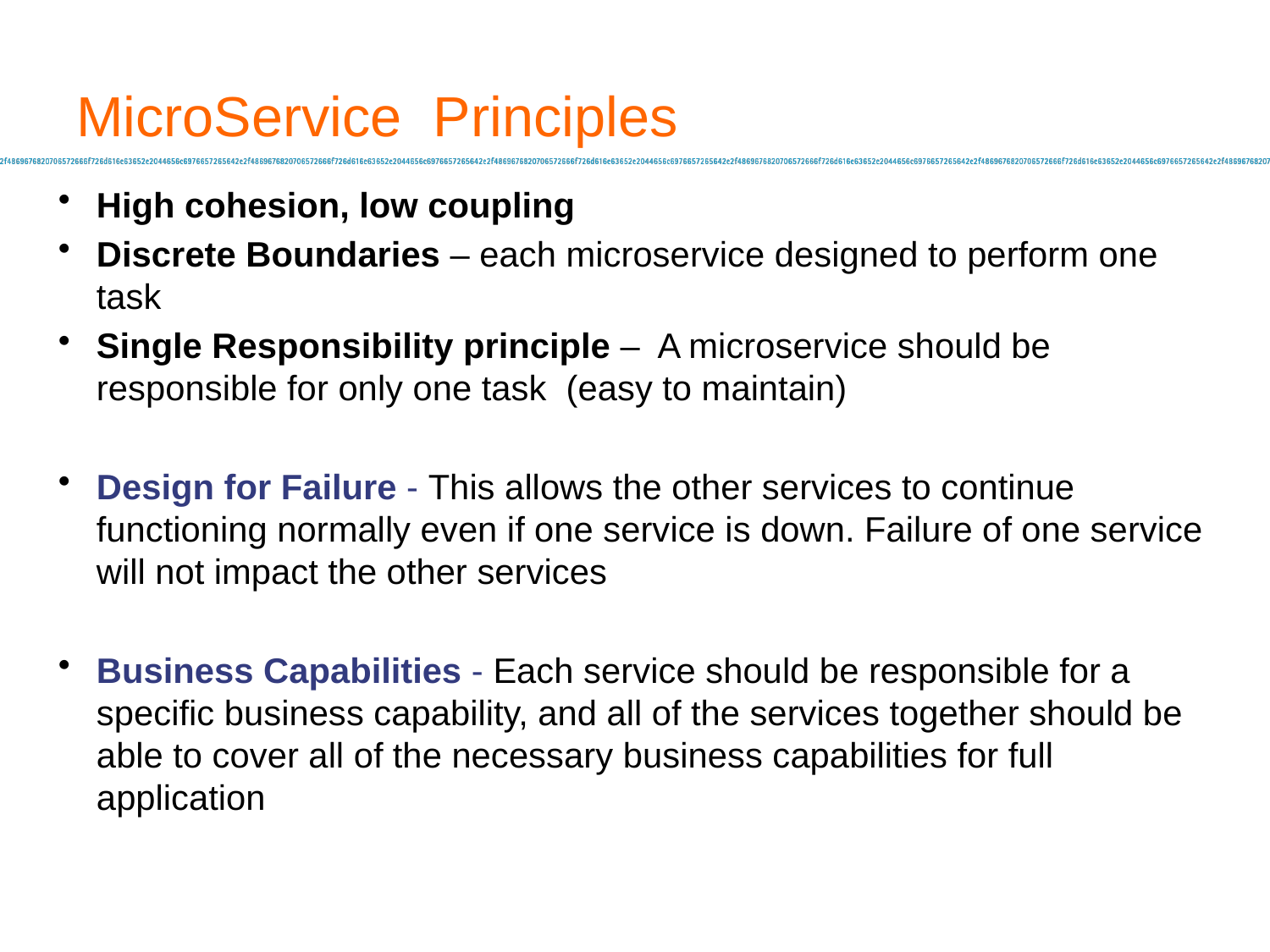

# MicroService  Principles
High cohesion, low coupling
Discrete Boundaries – each microservice designed to perform one task
Single Responsibility principle –  A microservice should be responsible for only one task  (easy to maintain)

Design for Failure - This allows the other services to continue functioning normally even if one service is down. Failure of one service will not impact the other services

Business Capabilities - Each service should be responsible for a specific business capability, and all of the services together should be able to cover all of the necessary business capabilities for full application